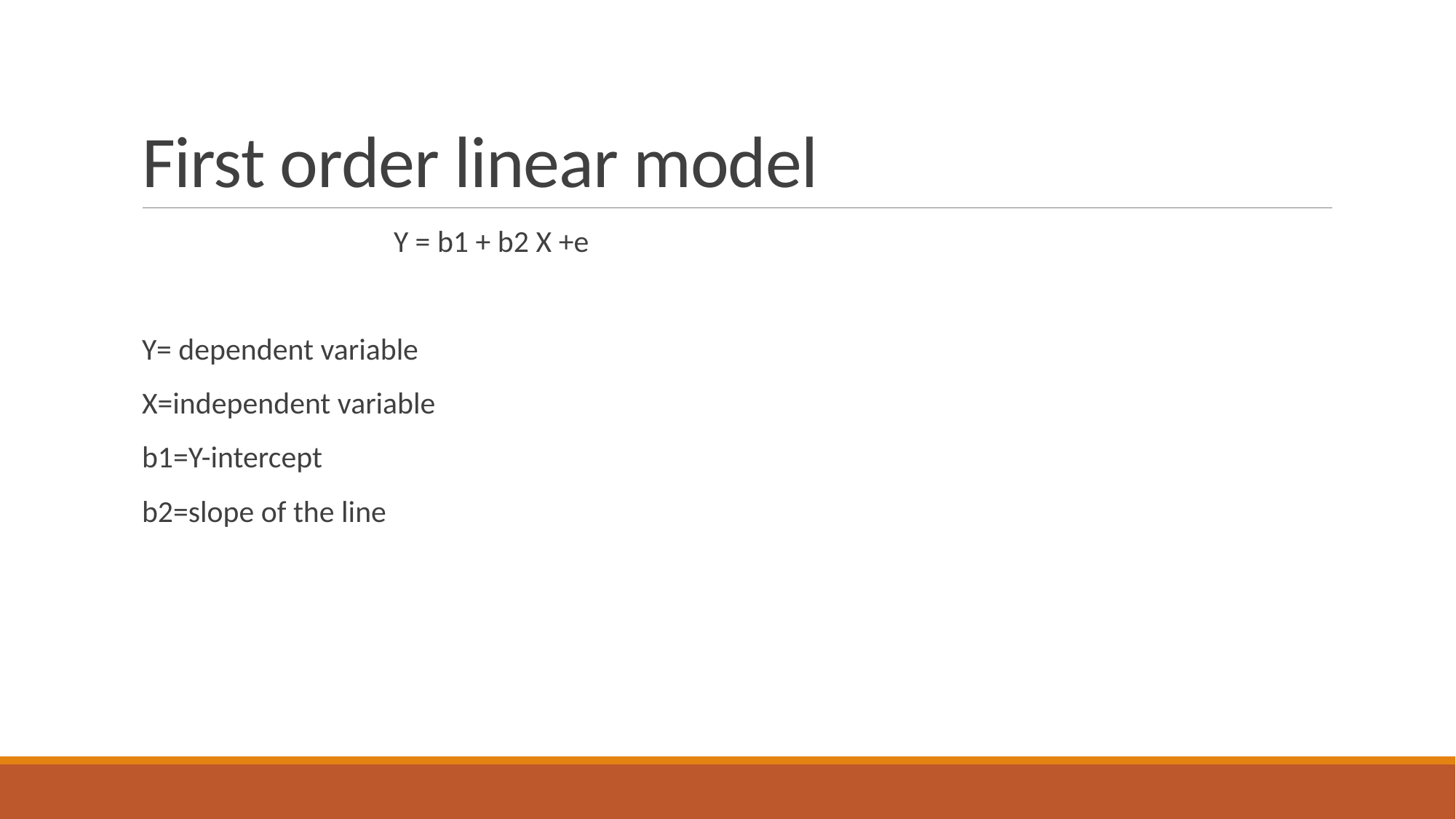

# First order linear model
                                      Y = b1 + b2 X +e

Y= dependent variable
X=independent variable
b1=Y-intercept
b2=slope of the line